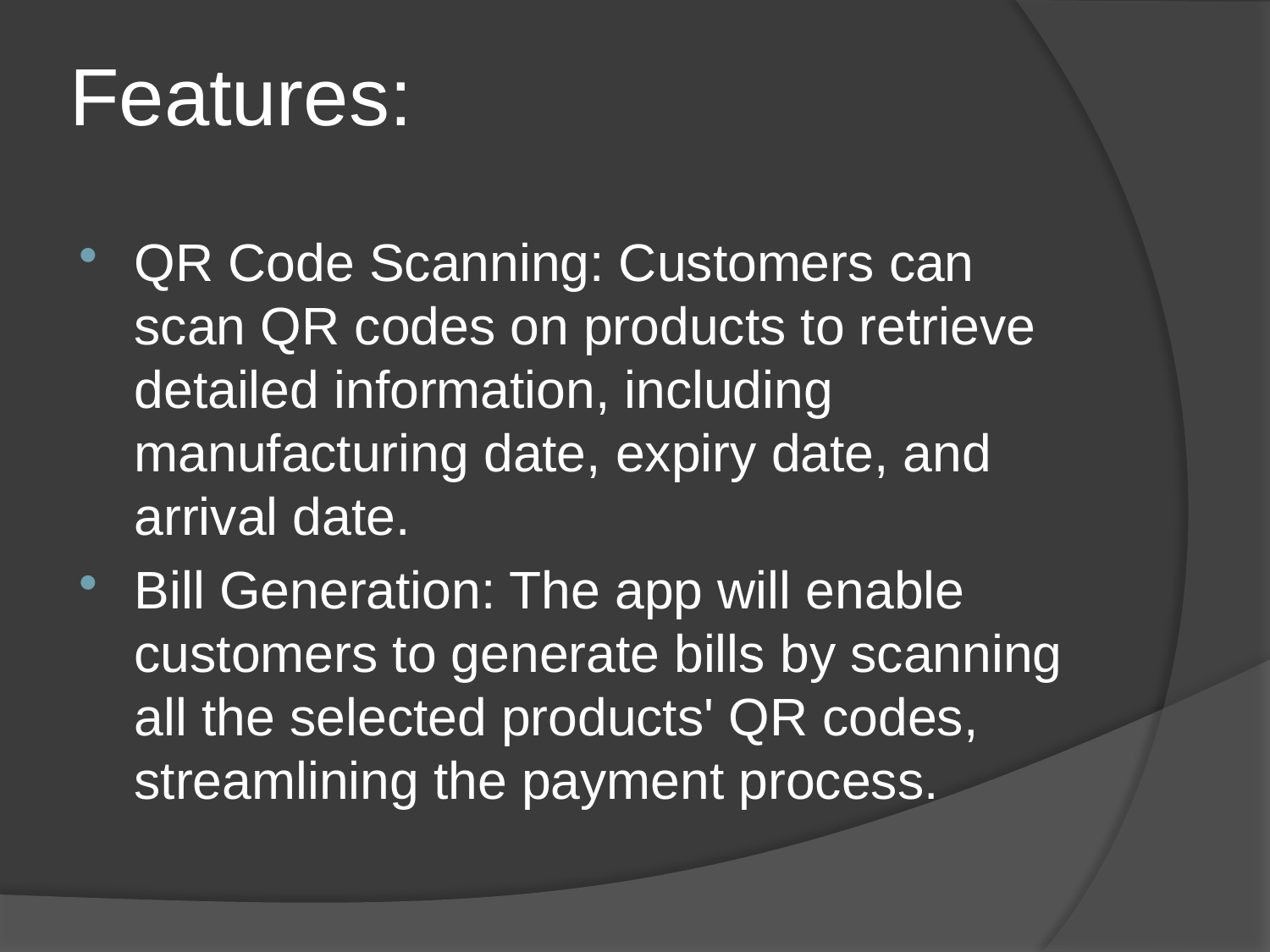

# Features:
QR Code Scanning: Customers can scan QR codes on products to retrieve detailed information, including manufacturing date, expiry date, and arrival date.
Bill Generation: The app will enable customers to generate bills by scanning all the selected products' QR codes, streamlining the payment process.